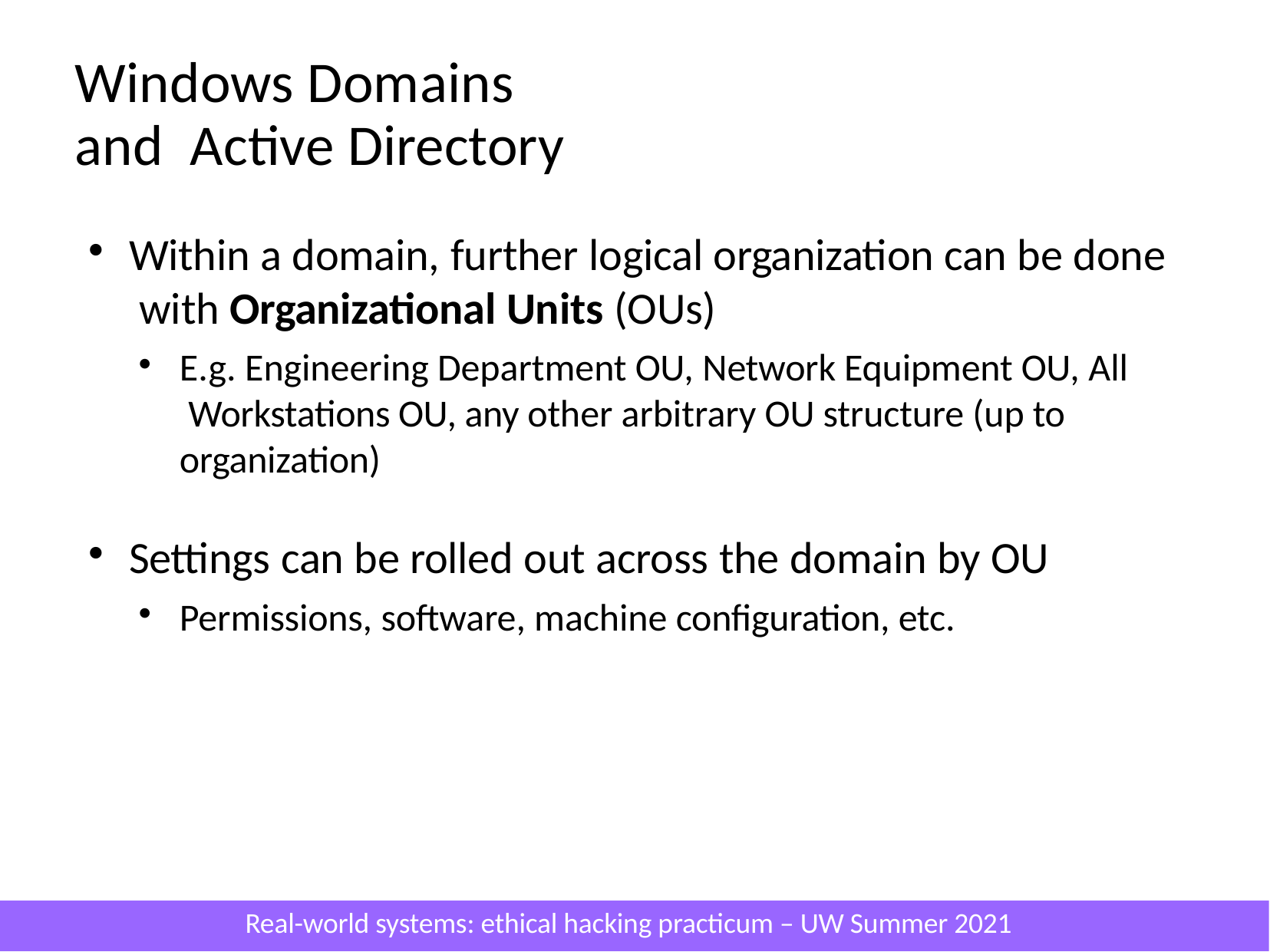

# Windows Domains and  Active Directory
Within a domain, further logical organization can be done  with Organizational Units (OUs)
E.g. Engineering Department OU, Network Equipment OU, All  Workstations OU, any other arbitrary OU structure (up to  organization)

Settings can be rolled out across the domain by OU
Permissions, software, machine configuration, etc.
Real-world systems: ethical hacking practicum – UW Summer 2021